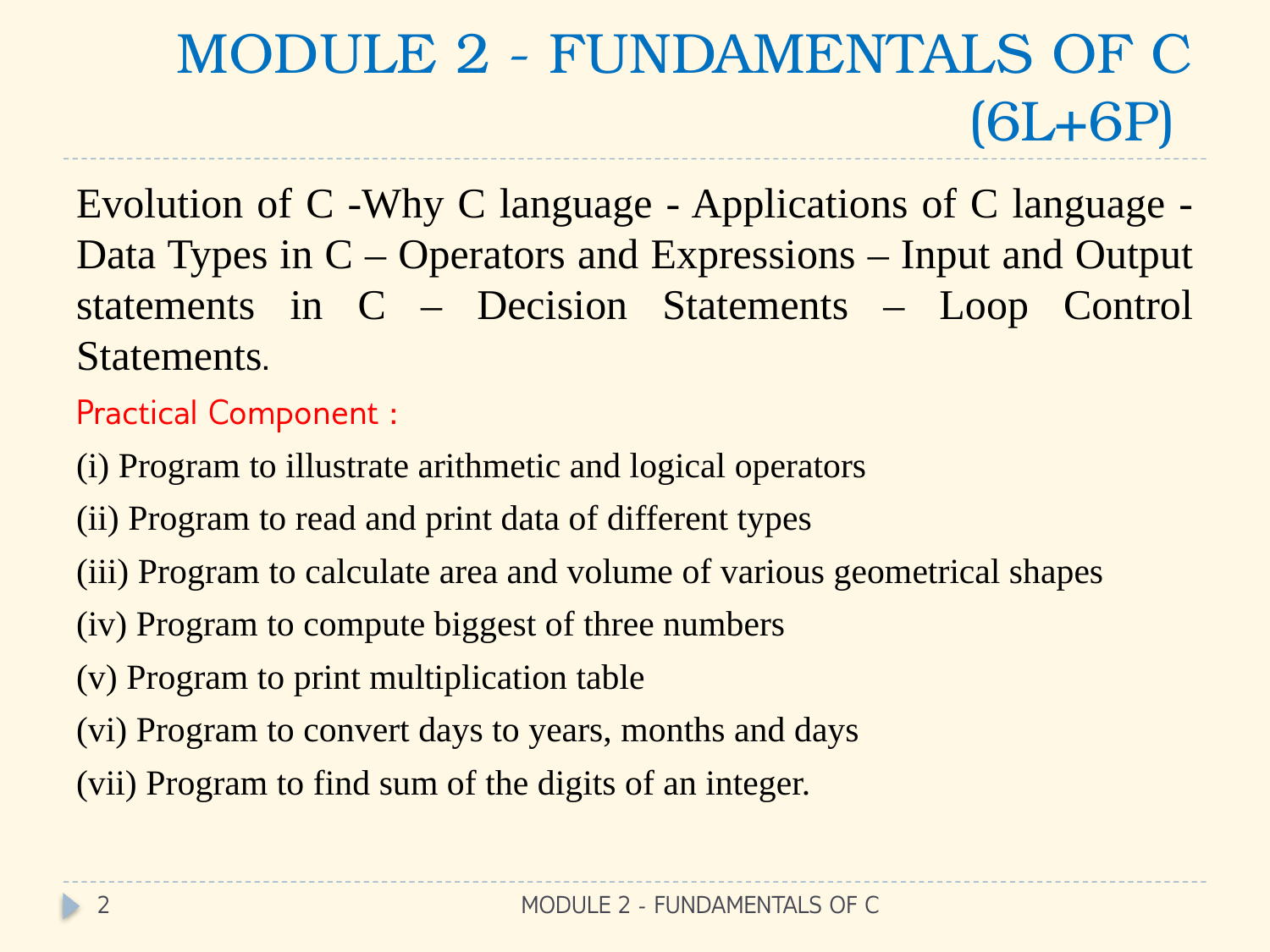

# MODULE 2 - FUNDAMENTALS OF C (6L+6P)
Evolution of C -Why C language - Applications of C language - Data Types in C – Operators and Expressions – Input and Output statements in C – Decision Statements – Loop Control Statements.
Practical Component :
(i) Program to illustrate arithmetic and logical operators
(ii) Program to read and print data of different types
(iii) Program to calculate area and volume of various geometrical shapes
(iv) Program to compute biggest of three numbers
(v) Program to print multiplication table
(vi) Program to convert days to years, months and days
(vii) Program to find sum of the digits of an integer.
2
MODULE 2 - FUNDAMENTALS OF C